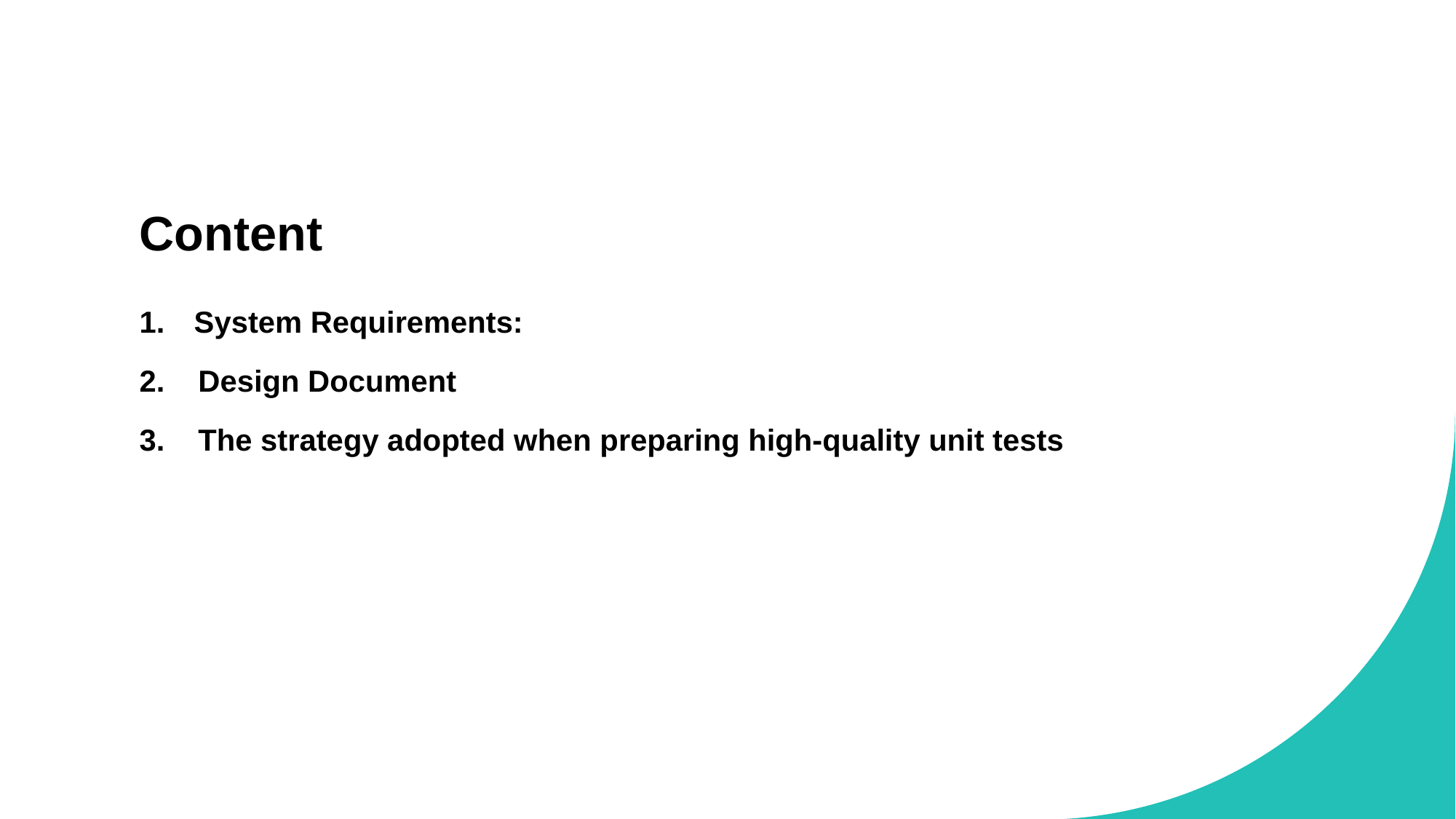

# Content
System Requirements:
2.    Design Document
3.    The strategy adopted when preparing high-quality unit tests